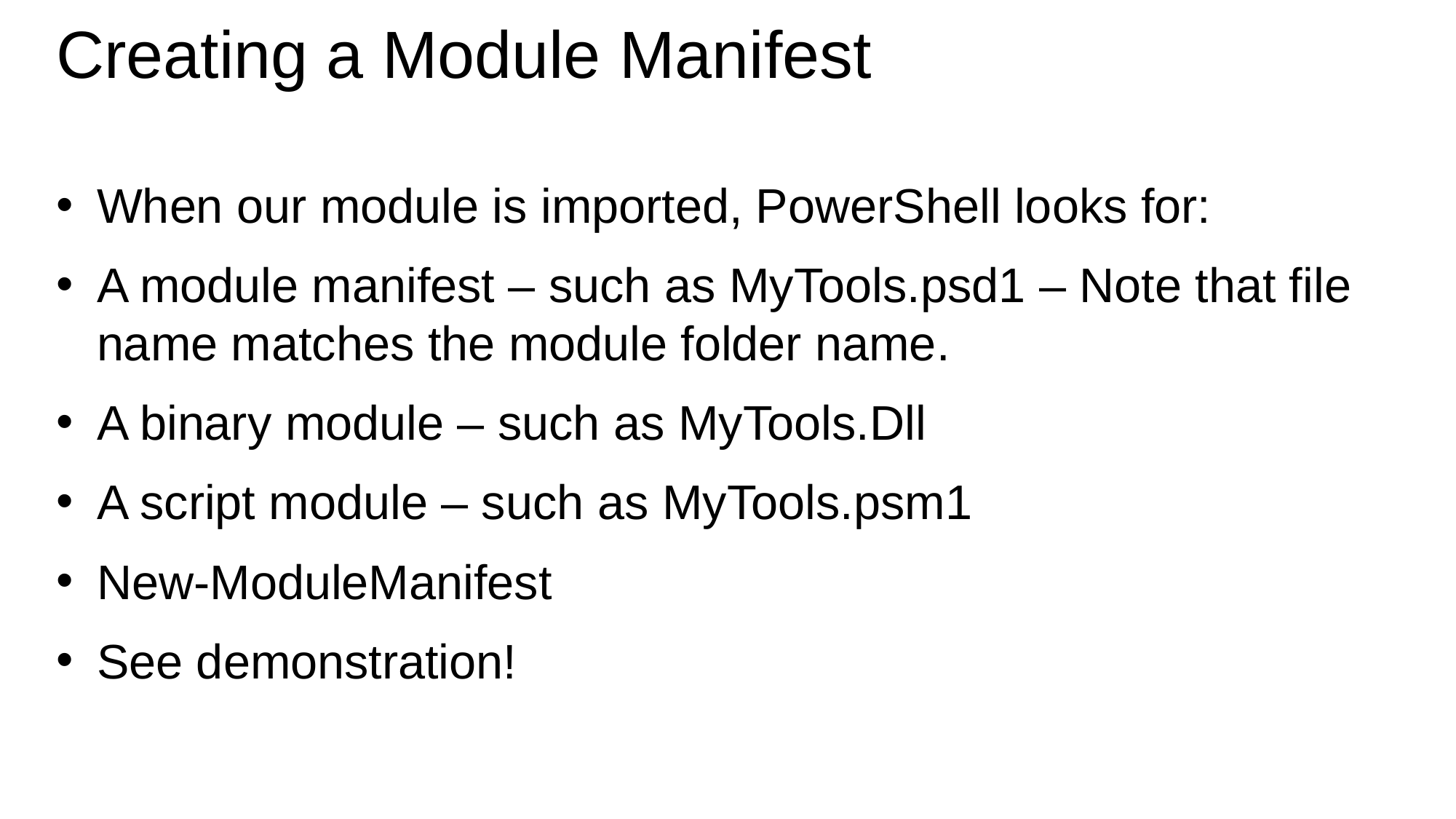

# Creating a Module Manifest
When our module is imported, PowerShell looks for:
A module manifest – such as MyTools.psd1 – Note that file name matches the module folder name.
A binary module – such as MyTools.Dll
A script module – such as MyTools.psm1
New-ModuleManifest
See demonstration!